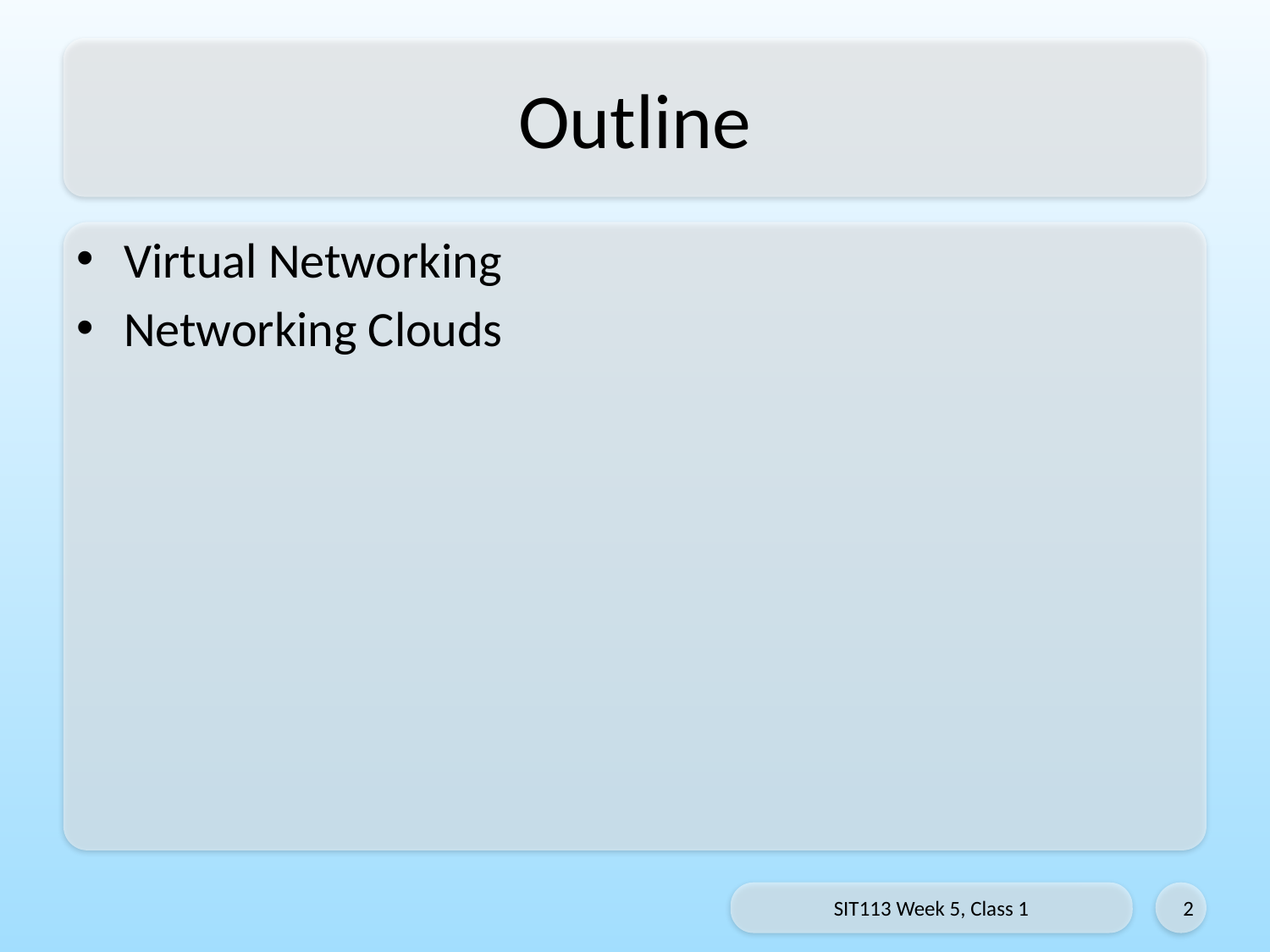

# Outline
Virtual Networking
Networking Clouds
SIT113 Week 5, Class 1
2